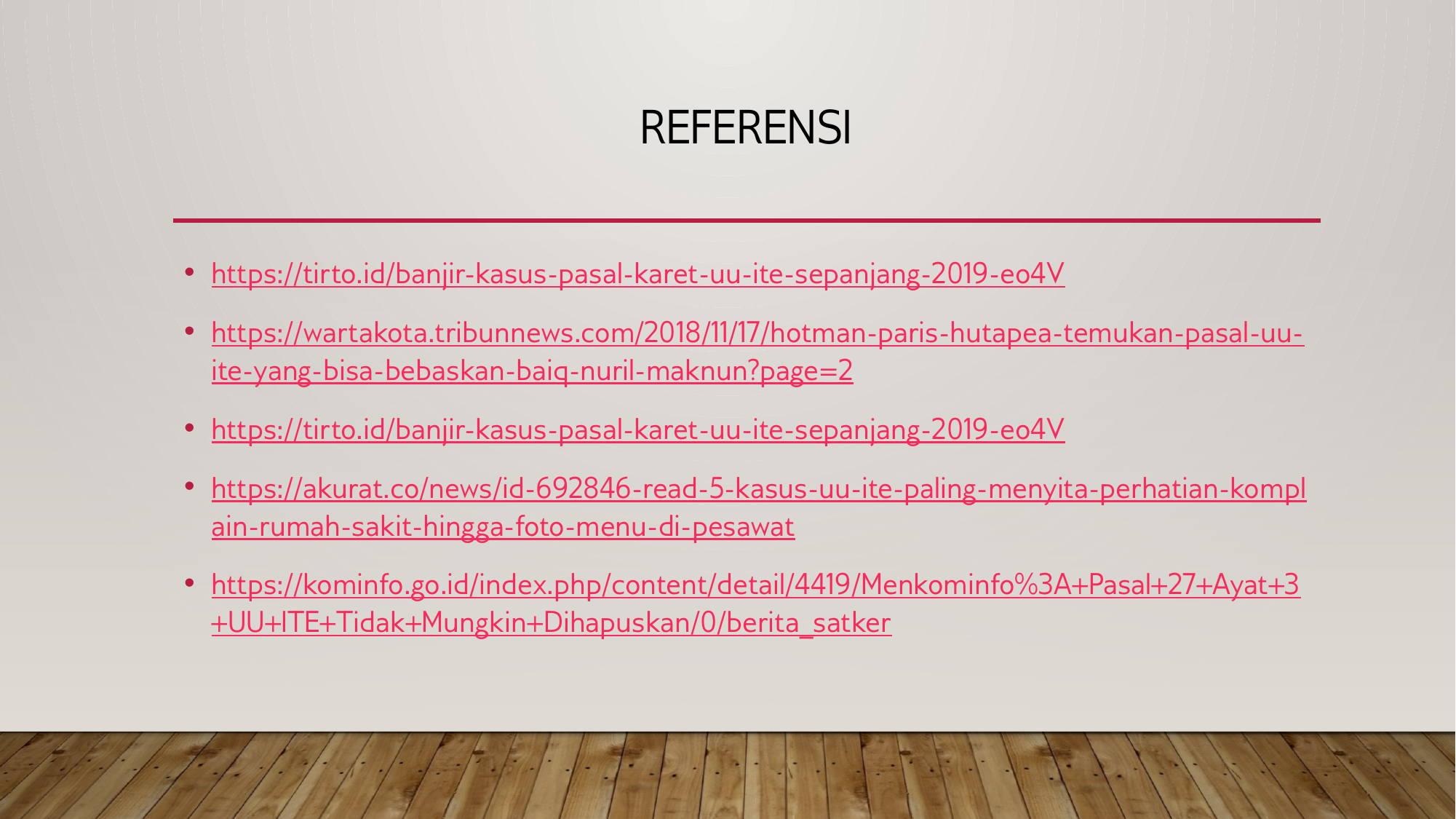

# Referensi
https://tirto.id/banjir-kasus-pasal-karet-uu-ite-sepanjang-2019-eo4V
https://wartakota.tribunnews.com/2018/11/17/hotman-paris-hutapea-temukan-pasal-uu-ite-yang-bisa-bebaskan-baiq-nuril-maknun?page=2
https://tirto.id/banjir-kasus-pasal-karet-uu-ite-sepanjang-2019-eo4V
https://akurat.co/news/id-692846-read-5-kasus-uu-ite-paling-menyita-perhatian-komplain-rumah-sakit-hingga-foto-menu-di-pesawat
https://kominfo.go.id/index.php/content/detail/4419/Menkominfo%3A+Pasal+27+Ayat+3+UU+ITE+Tidak+Mungkin+Dihapuskan/0/berita_satker